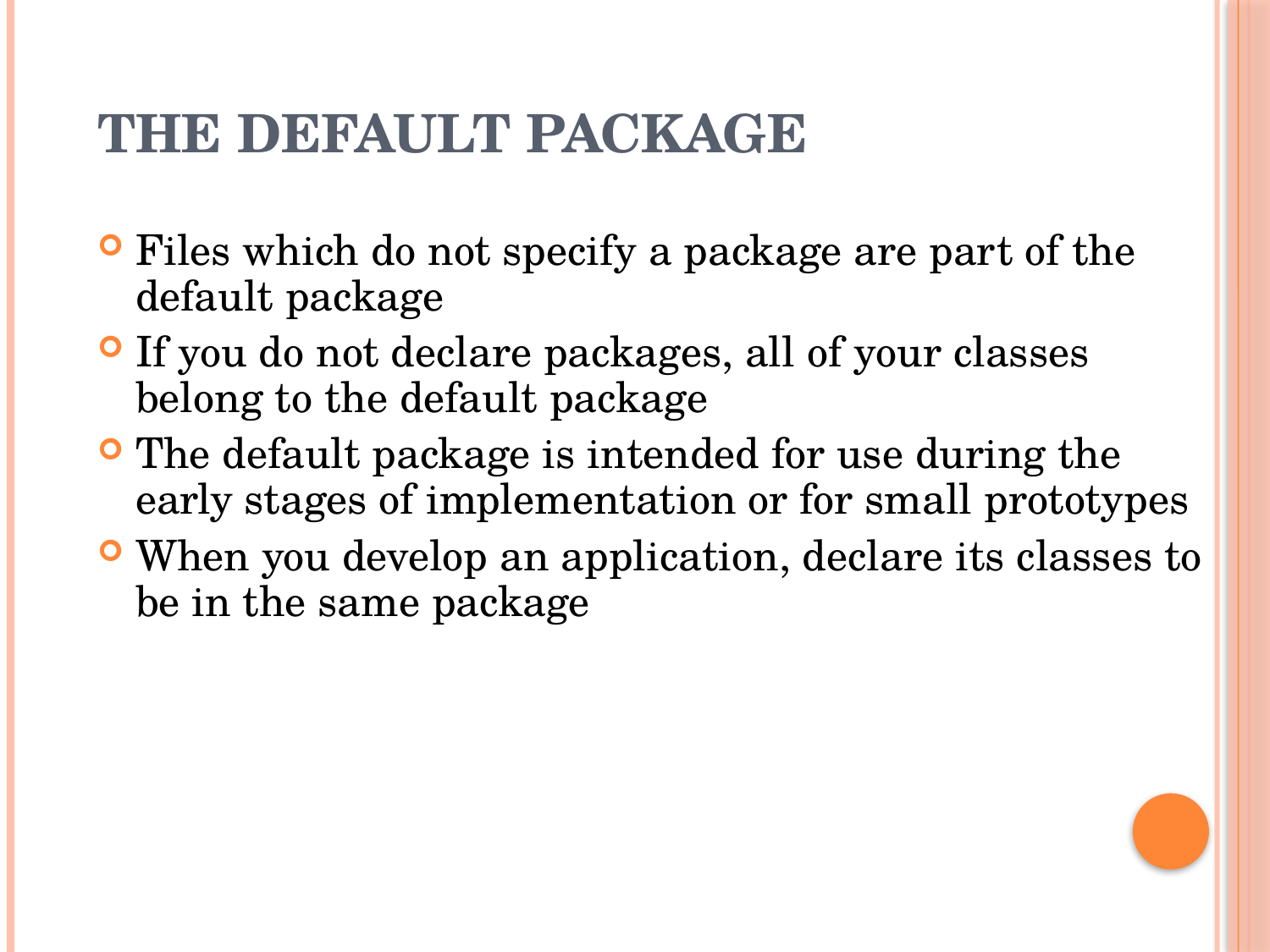

# The Default Package
Files which do not specify a package are part of the default package
If you do not declare packages, all of your classes belong to the default package
The default package is intended for use during the early stages of implementation or for small prototypes
When you develop an application, declare its classes to be in the same package